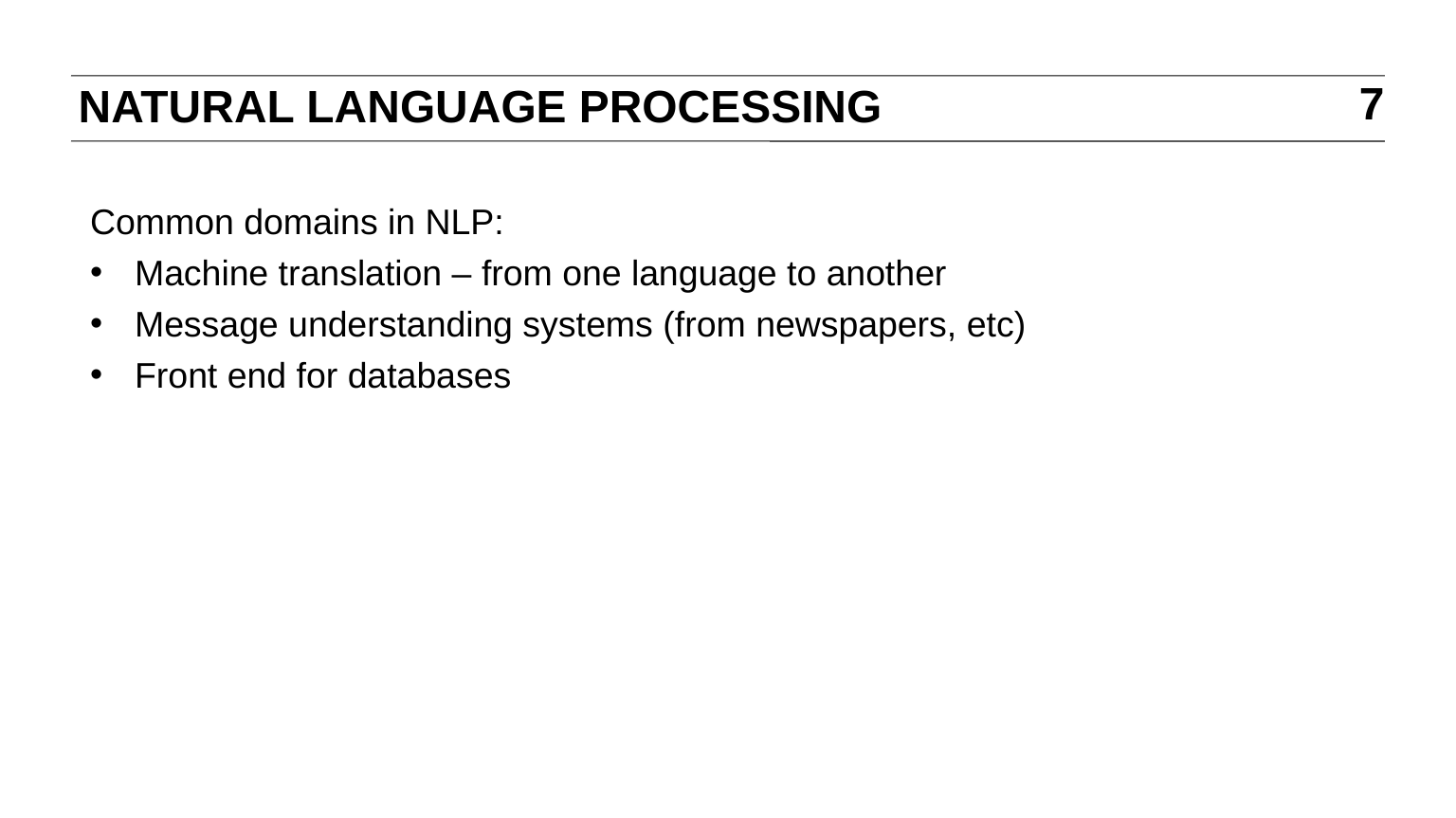

Natural language processing
7
Common domains in NLP:
Machine translation – from one language to another
Message understanding systems (from newspapers, etc)
Front end for databases